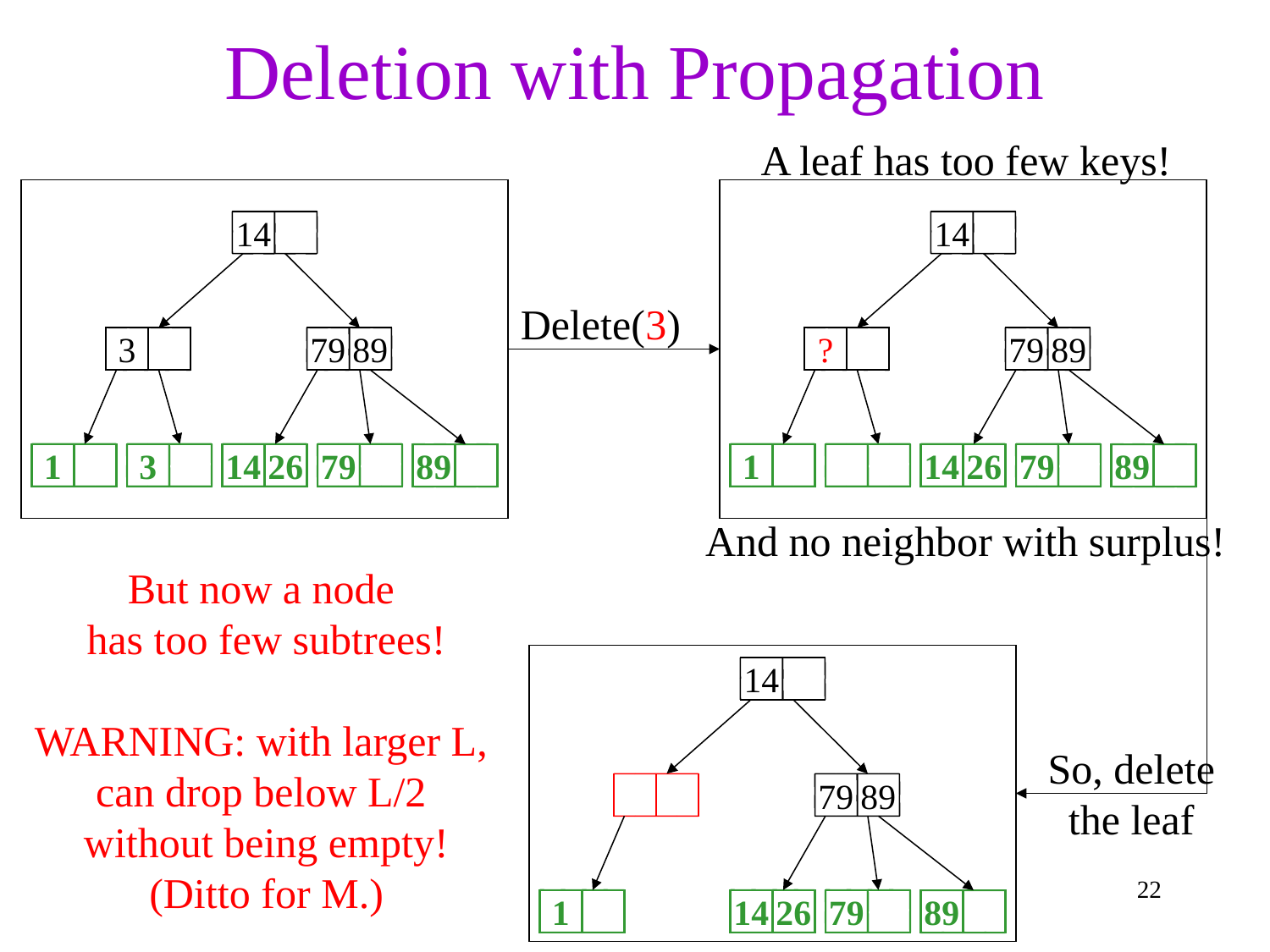

# Deletion with Propagation
A leaf has too few keys!

14

14

Delete(3)
3

79

89

?

79

89

1

3

14

26

79

1

14

26

79

89

89

And no neighbor with surplus!
But now a node
has too few subtrees!

WARNING: with larger L,
can drop below L/2
without being empty!
(Ditto for M.)

14

So, delete
the leaf

79

89

22
1

14

26

79

89